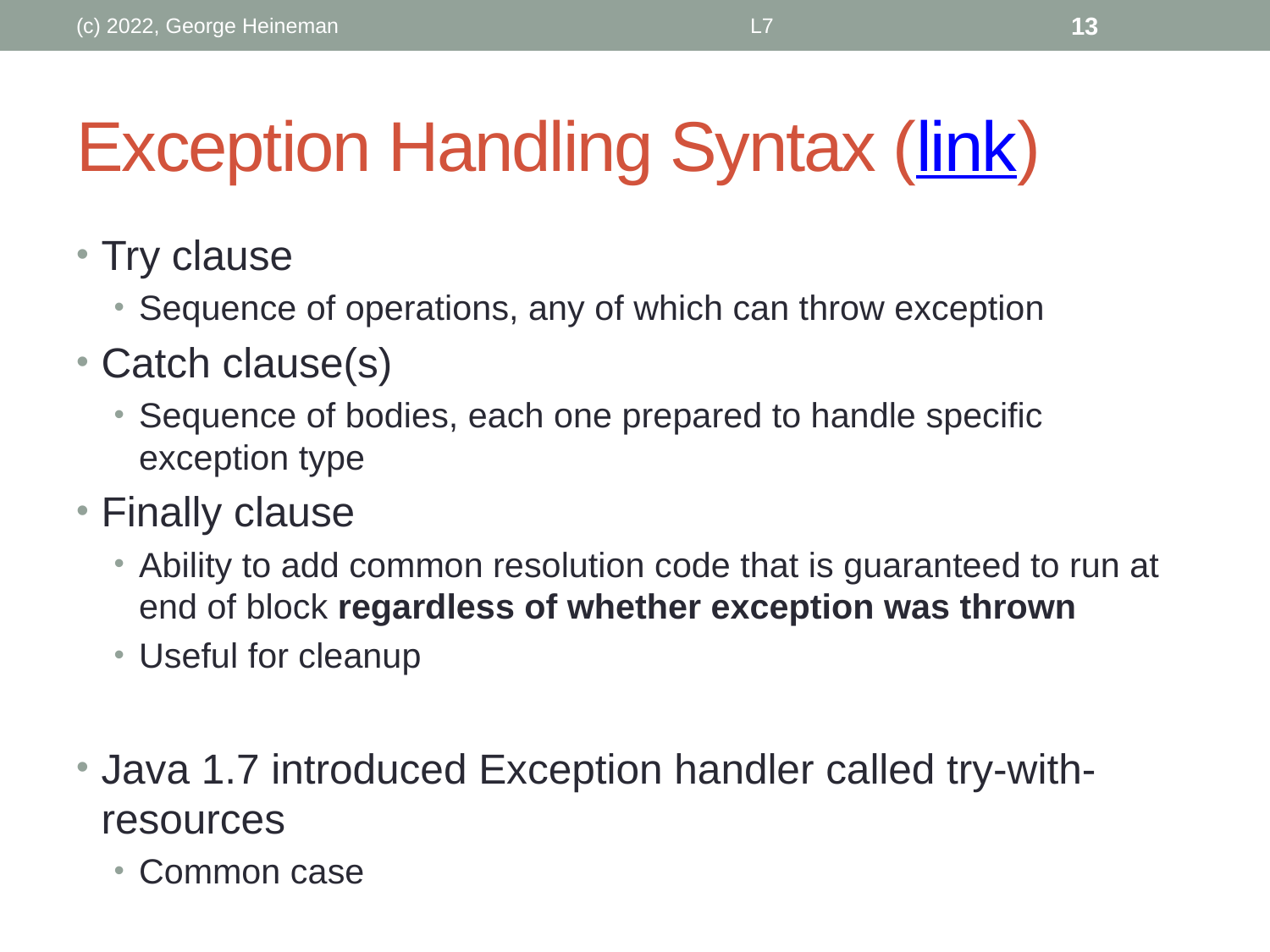

(c) 2022, George Heineman
L7
13
# Exception Handling Syntax (link)
Try clause
Sequence of operations, any of which can throw exception
Catch clause(s)
Sequence of bodies, each one prepared to handle specific exception type
Finally clause
Ability to add common resolution code that is guaranteed to run at end of block regardless of whether exception was thrown
Useful for cleanup

Java 1.7 introduced Exception handler called try-with-resources
Common case